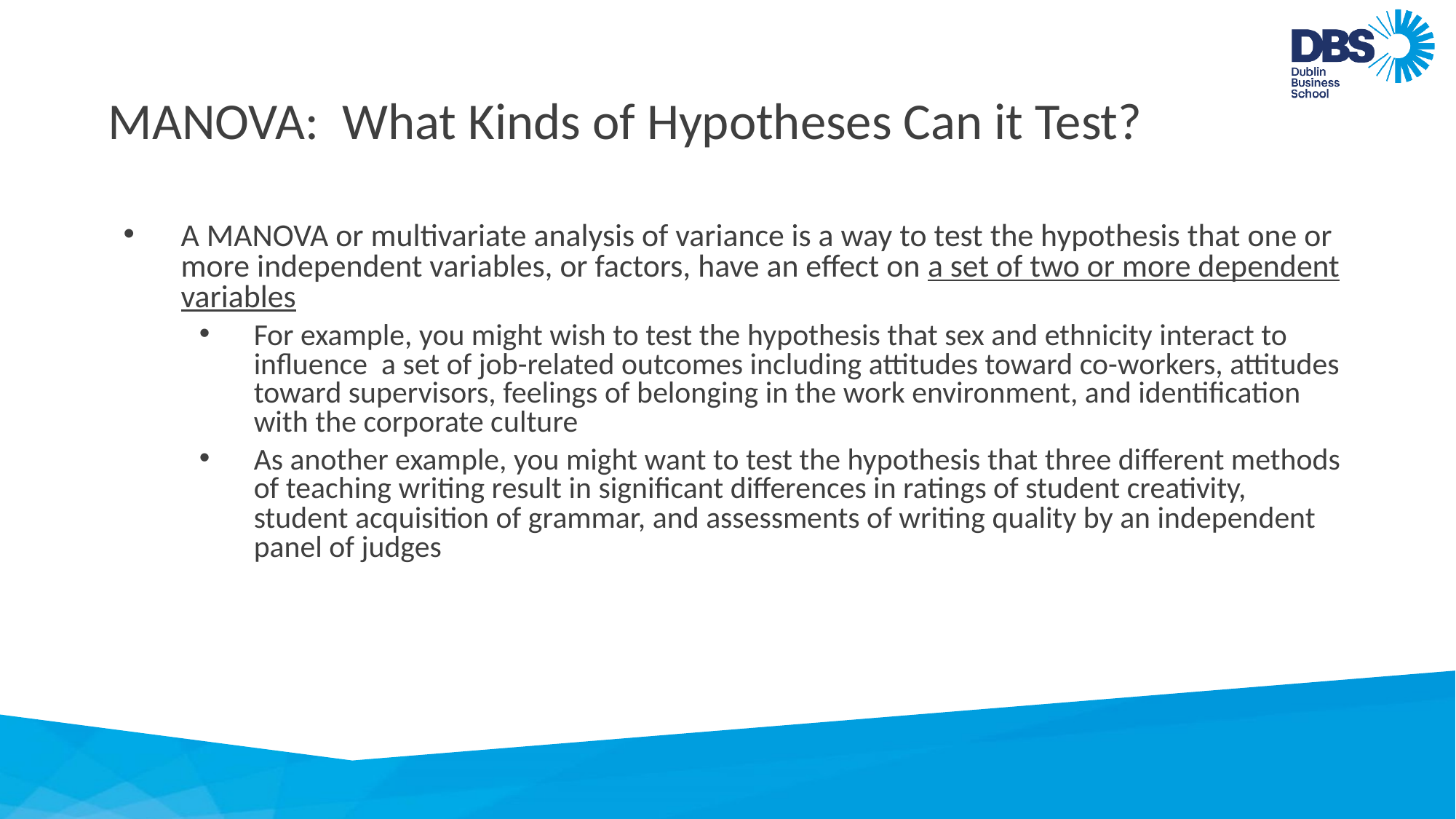

# MANOVA:  What Kinds of Hypotheses Can it Test?
A MANOVA or multivariate analysis of variance is a way to test the hypothesis that one or more independent variables, or factors, have an effect on a set of two or more dependent variables
For example, you might wish to test the hypothesis that sex and ethnicity interact to influence  a set of job-related outcomes including attitudes toward co-workers, attitudes toward supervisors, feelings of belonging in the work environment, and identification with the corporate culture
As another example, you might want to test the hypothesis that three different methods of teaching writing result in significant differences in ratings of student creativity, student acquisition of grammar, and assessments of writing quality by an independent panel of judges